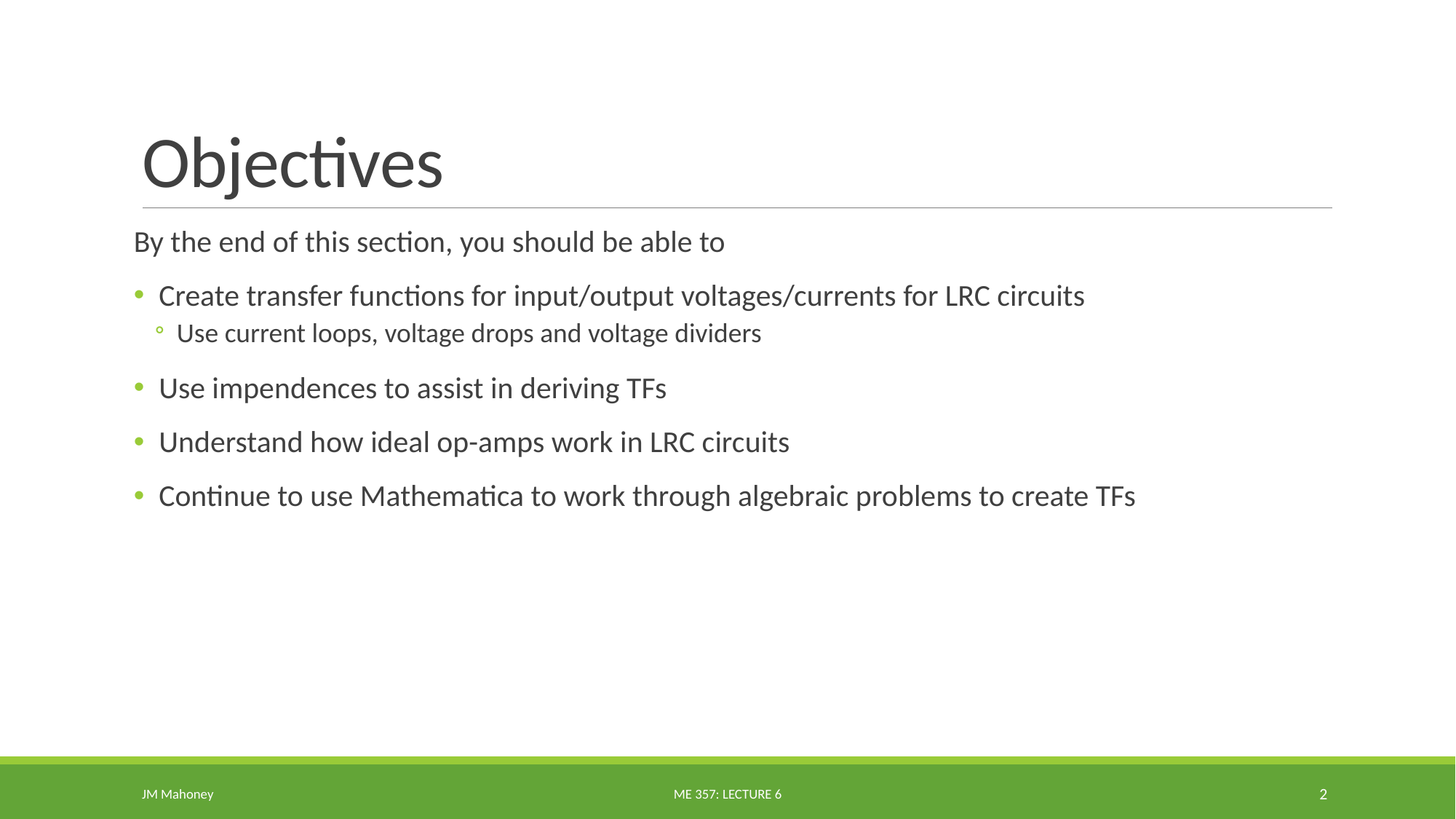

# Objectives
By the end of this section, you should be able to
Create transfer functions for input/output voltages/currents for LRC circuits
Use current loops, voltage drops and voltage dividers
Use impendences to assist in deriving TFs
Understand how ideal op-amps work in LRC circuits
Continue to use Mathematica to work through algebraic problems to create TFs
JM Mahoney
ME 357: Lecture 6
2